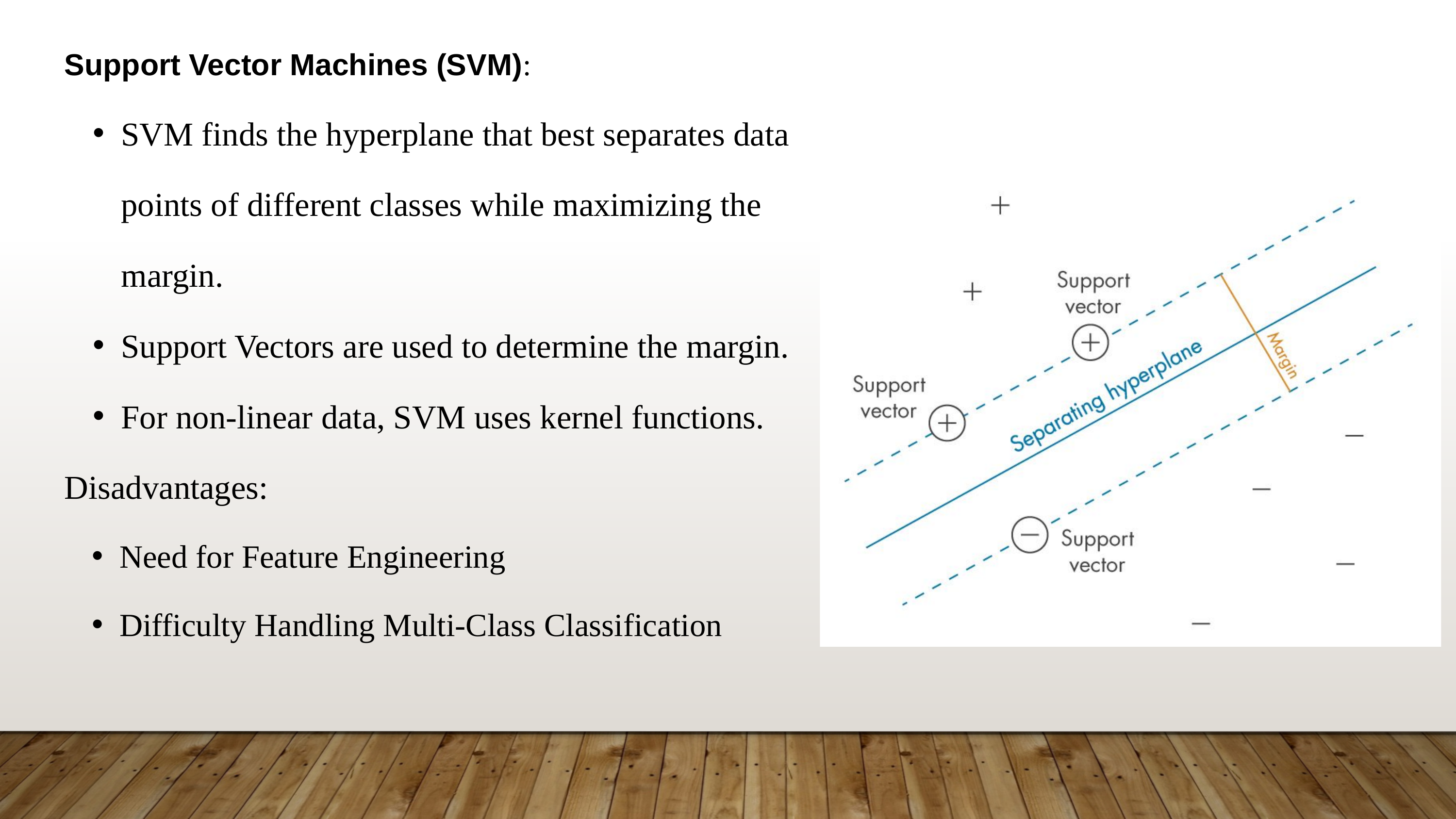

Support Vector Machines (SVM):
SVM finds the hyperplane that best separates data points of different classes while maximizing the margin.
Support Vectors are used to determine the margin.
For non-linear data, SVM uses kernel functions.
Disadvantages:
Need for Feature Engineering
Difficulty Handling Multi-Class Classification